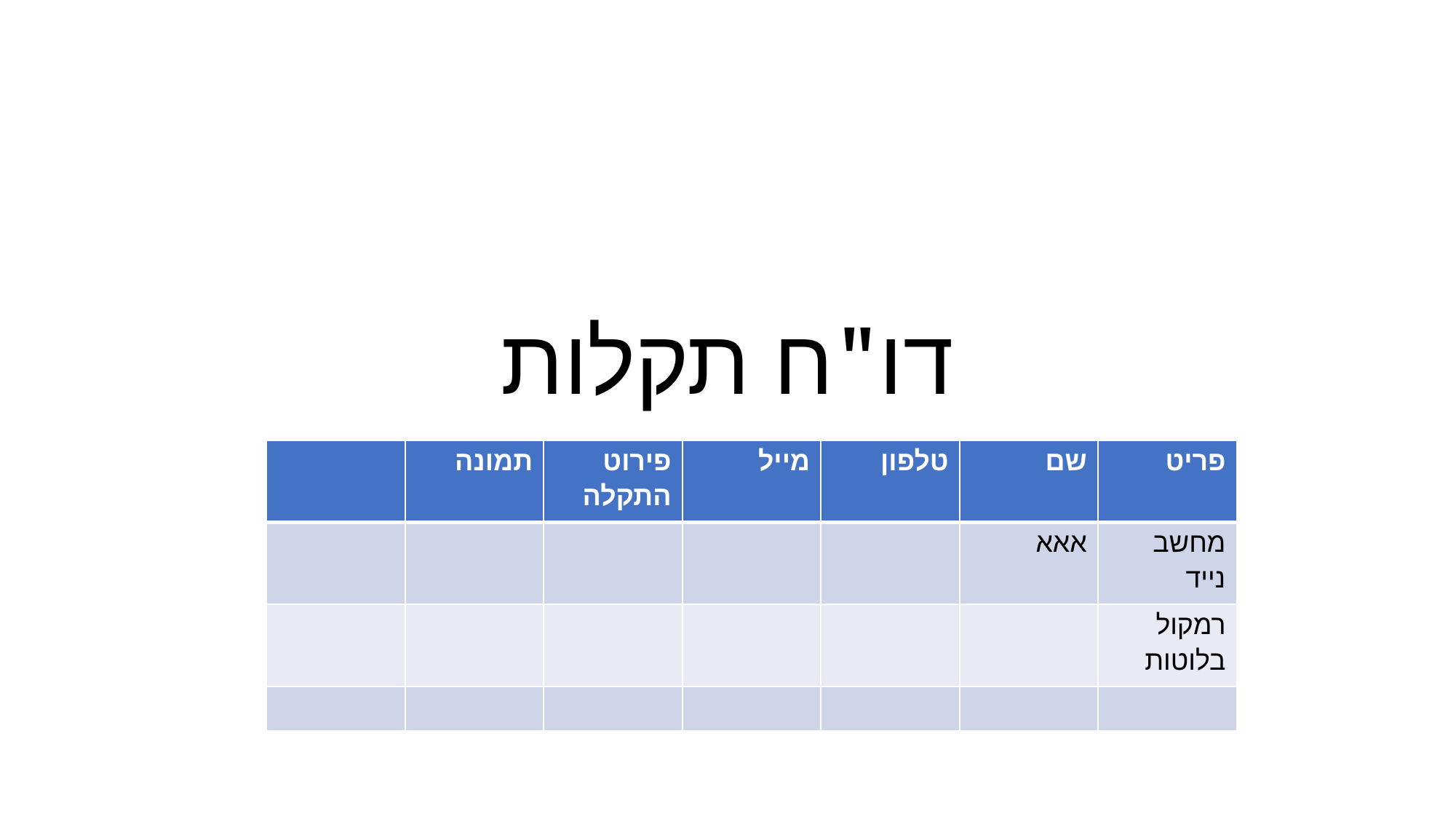

# דו"ח תקלות

|  | תמונה | פירוט התקלה | מייל | טלפון | שם | פריט |
| --- | --- | --- | --- | --- | --- | --- |
|  |  |  |  |  | אאא | מחשב נייד |
|  |  |  |  |  |  | רמקול בלוטות |
|  |  |  |  |  |  |  |